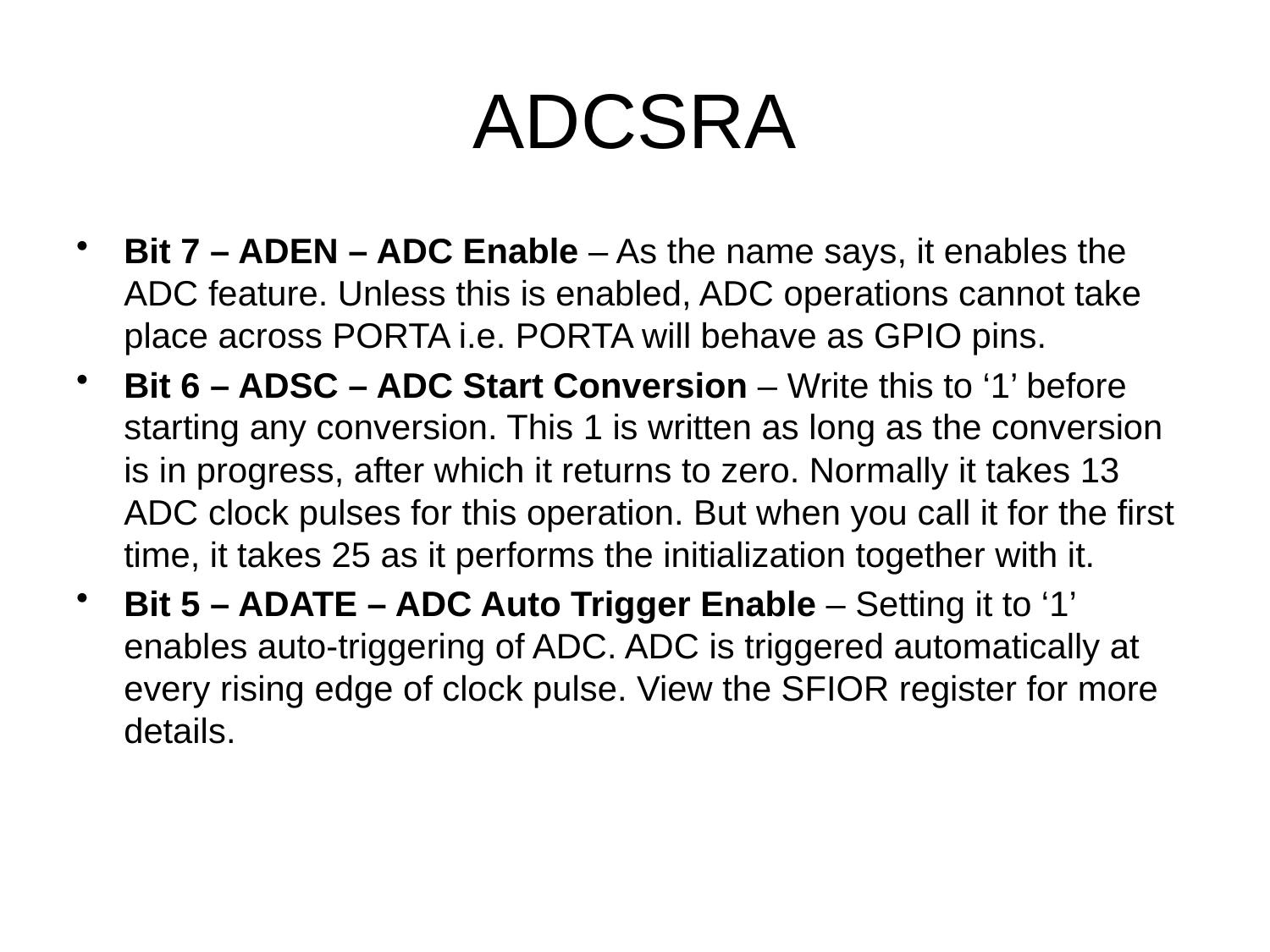

# ADCSRA
Bit 7 – ADEN – ADC Enable – As the name says, it enables the ADC feature. Unless this is enabled, ADC operations cannot take place across PORTA i.e. PORTA will behave as GPIO pins.
Bit 6 – ADSC – ADC Start Conversion – Write this to ‘1’ before starting any conversion. This 1 is written as long as the conversion is in progress, after which it returns to zero. Normally it takes 13 ADC clock pulses for this operation. But when you call it for the first time, it takes 25 as it performs the initialization together with it.
Bit 5 – ADATE – ADC Auto Trigger Enable – Setting it to ‘1’ enables auto-triggering of ADC. ADC is triggered automatically at every rising edge of clock pulse. View the SFIOR register for more details.